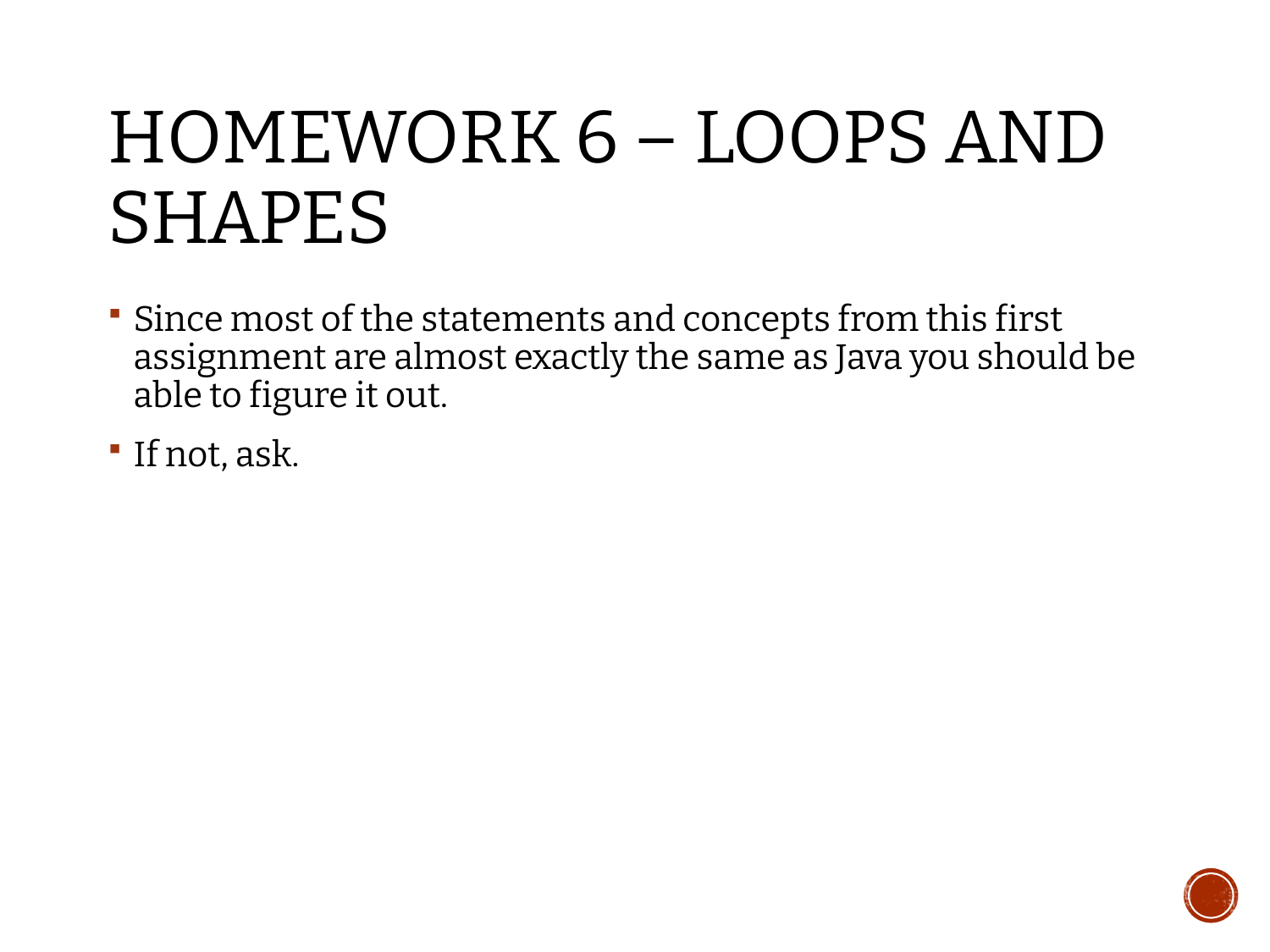

# Homework 6 – Loops and shapes
Since most of the statements and concepts from this first assignment are almost exactly the same as Java you should be able to figure it out.
If not, ask.